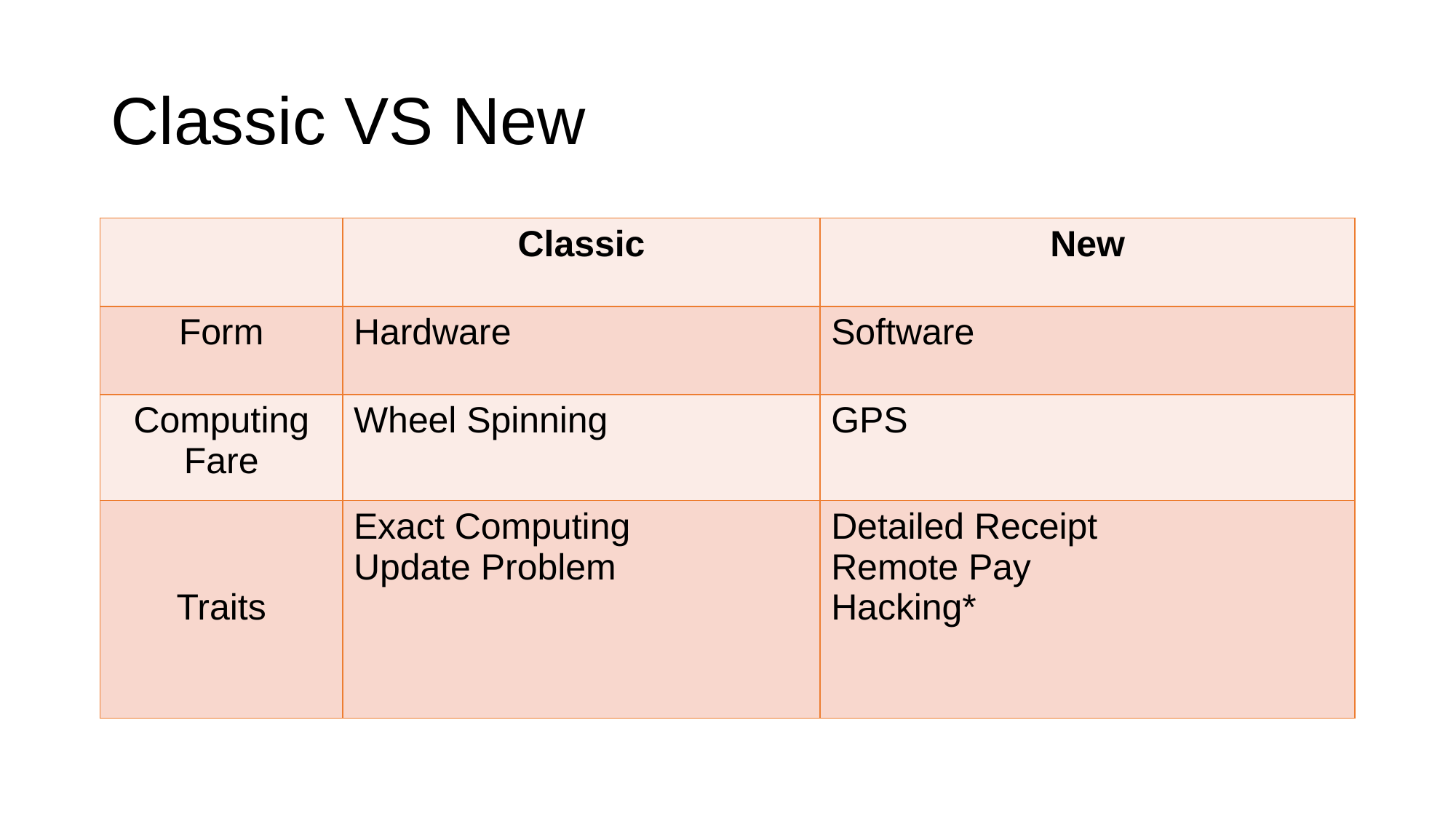

# Classic VS New
|  | Classic | New |
| --- | --- | --- |
| Form | Hardware | Software |
| Computing Fare | Wheel Spinning | GPS |
| Traits | Exact Computing Update Problem | Detailed Receipt Remote Pay Hacking\* |